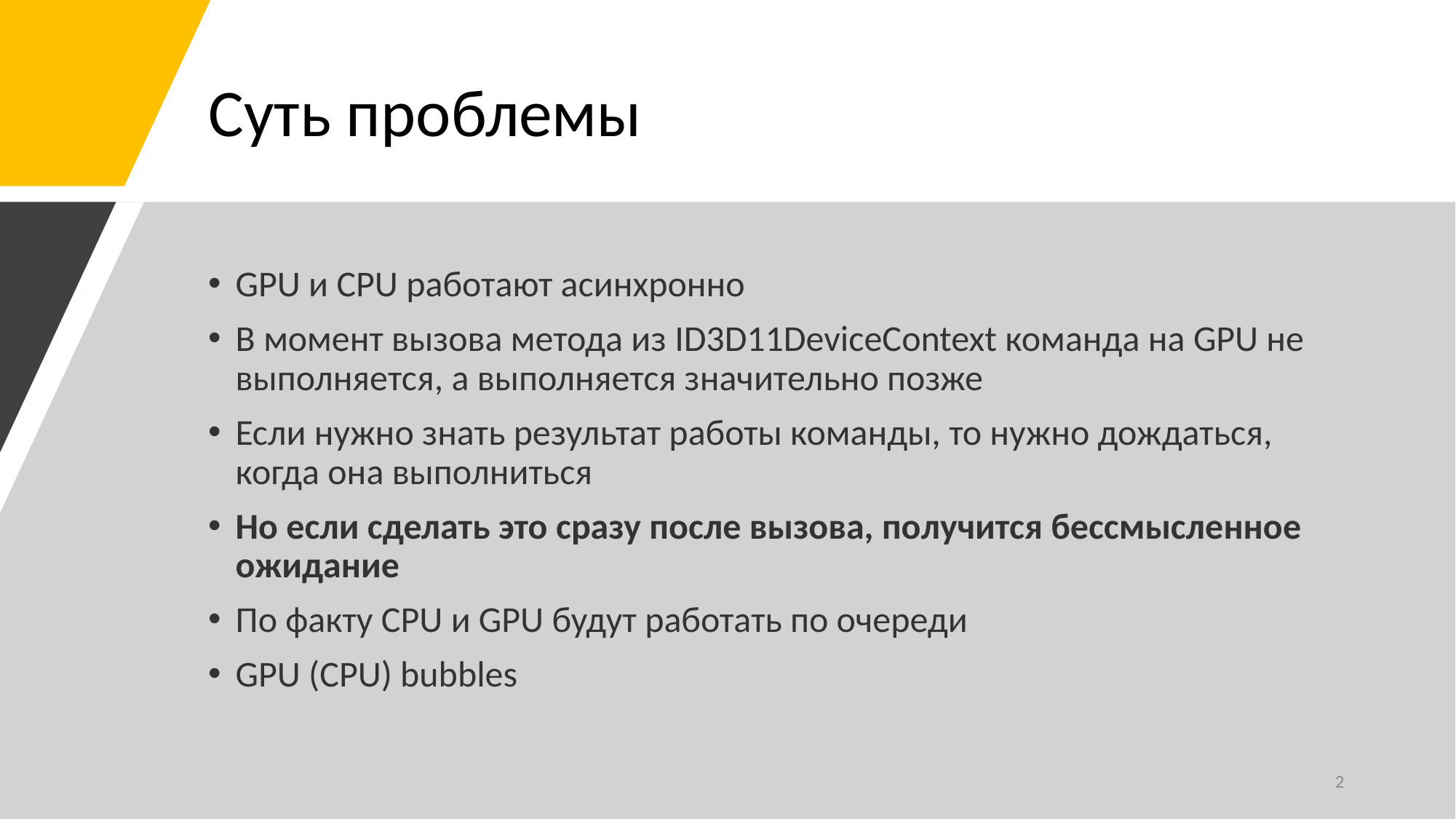

# Суть проблемы

GPU и CPU работают асинхронно
В момент вызова метода из ID3D11DeviceContext команда на GPU не выполняется, а выполняется значительно позже
Если нужно знать результат работы команды, то нужно дождаться, когда она выполниться
Но если сделать это сразу после вызова, получится бессмысленное ожидание
По факту CPU и GPU будут работать по очереди
GPU (CPU) bubbles
2